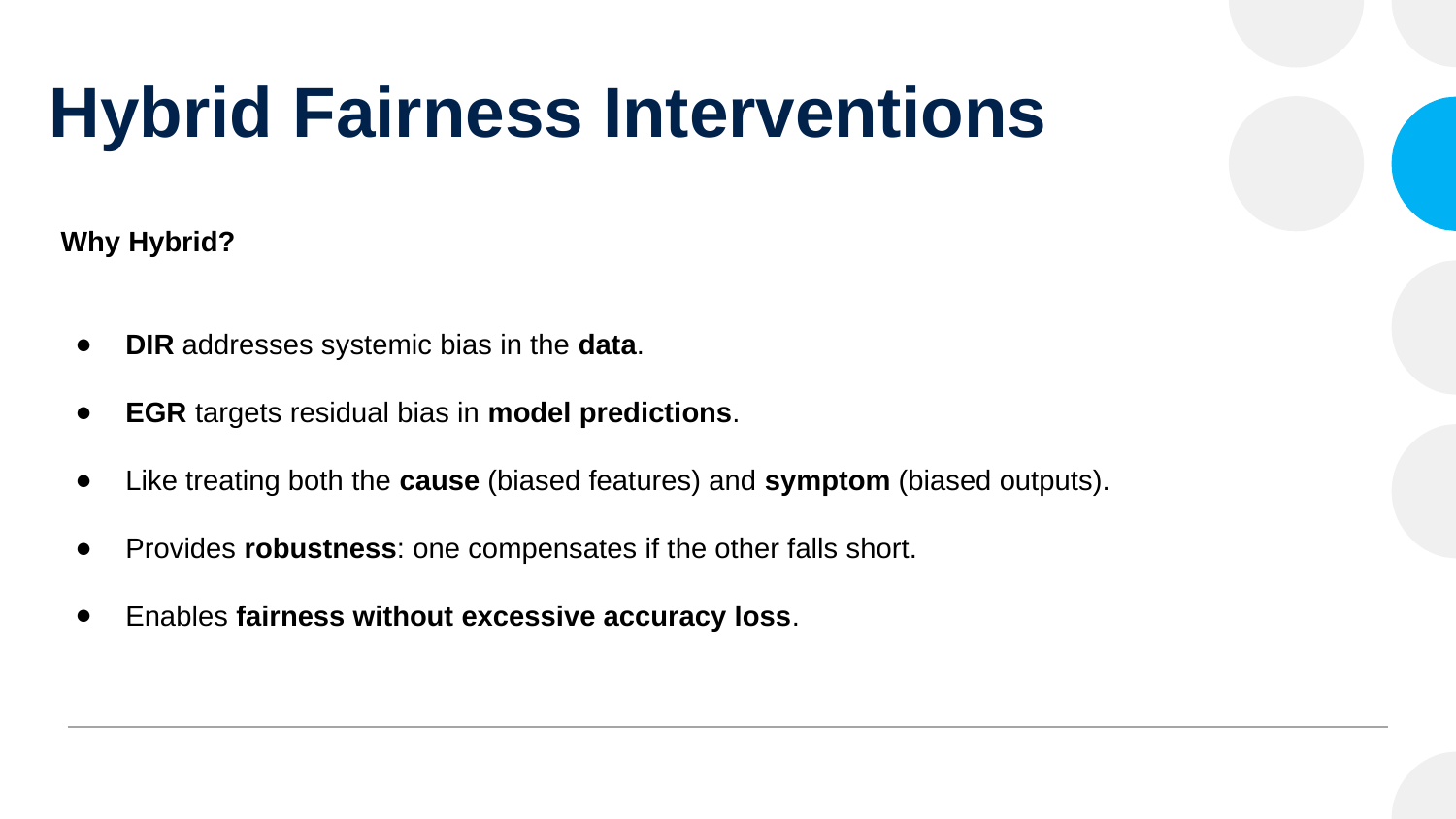

# Hybrid Fairness Interventions

 Why Hybrid?
DIR addresses systemic bias in the data.
EGR targets residual bias in model predictions.
Like treating both the cause (biased features) and symptom (biased outputs).
Provides robustness: one compensates if the other falls short.
Enables fairness without excessive accuracy loss.